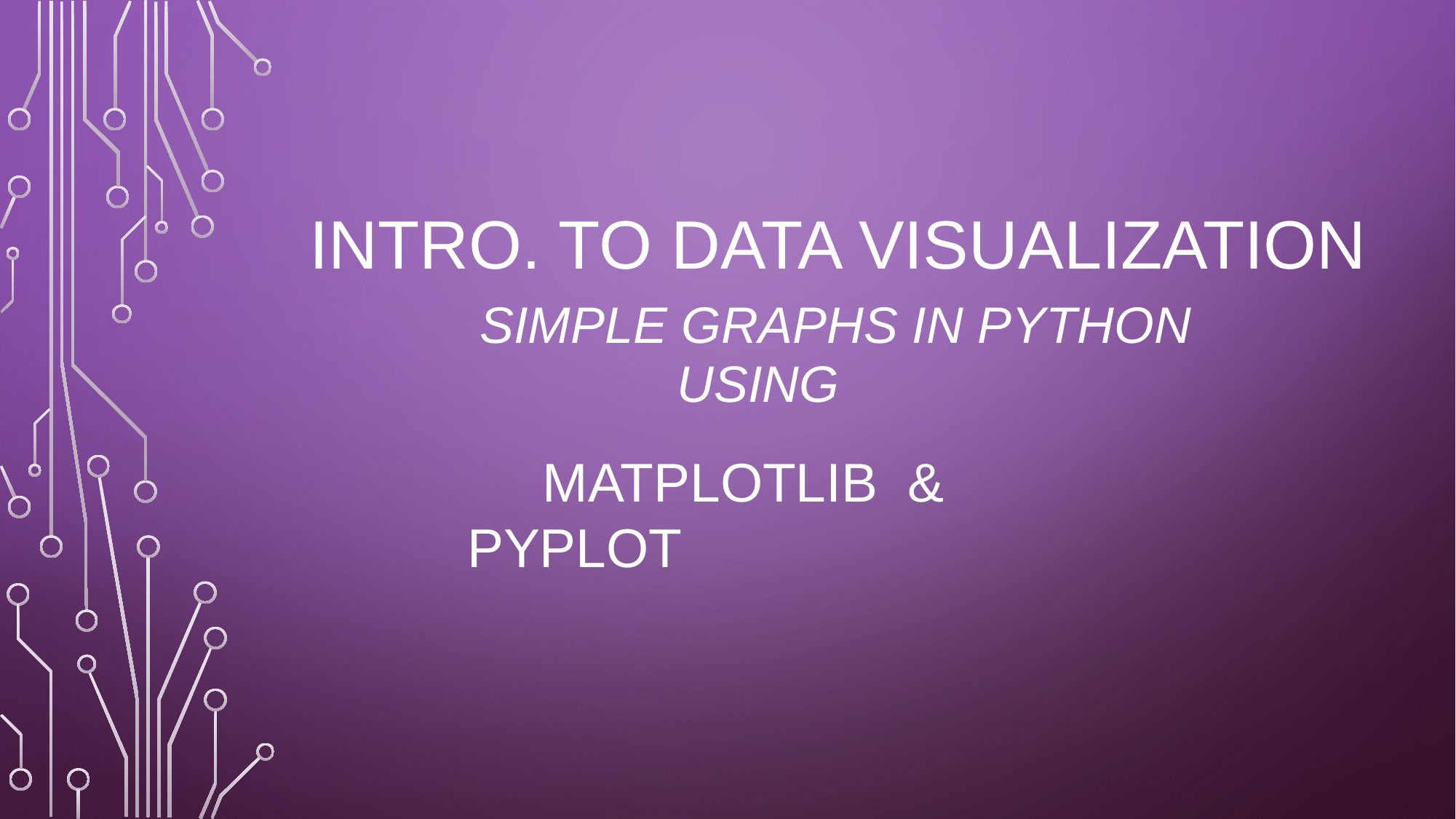

# Intro. to Data Visualization Simple Graphs in Python using
     MATPLOTLIB  &  PYPLOT